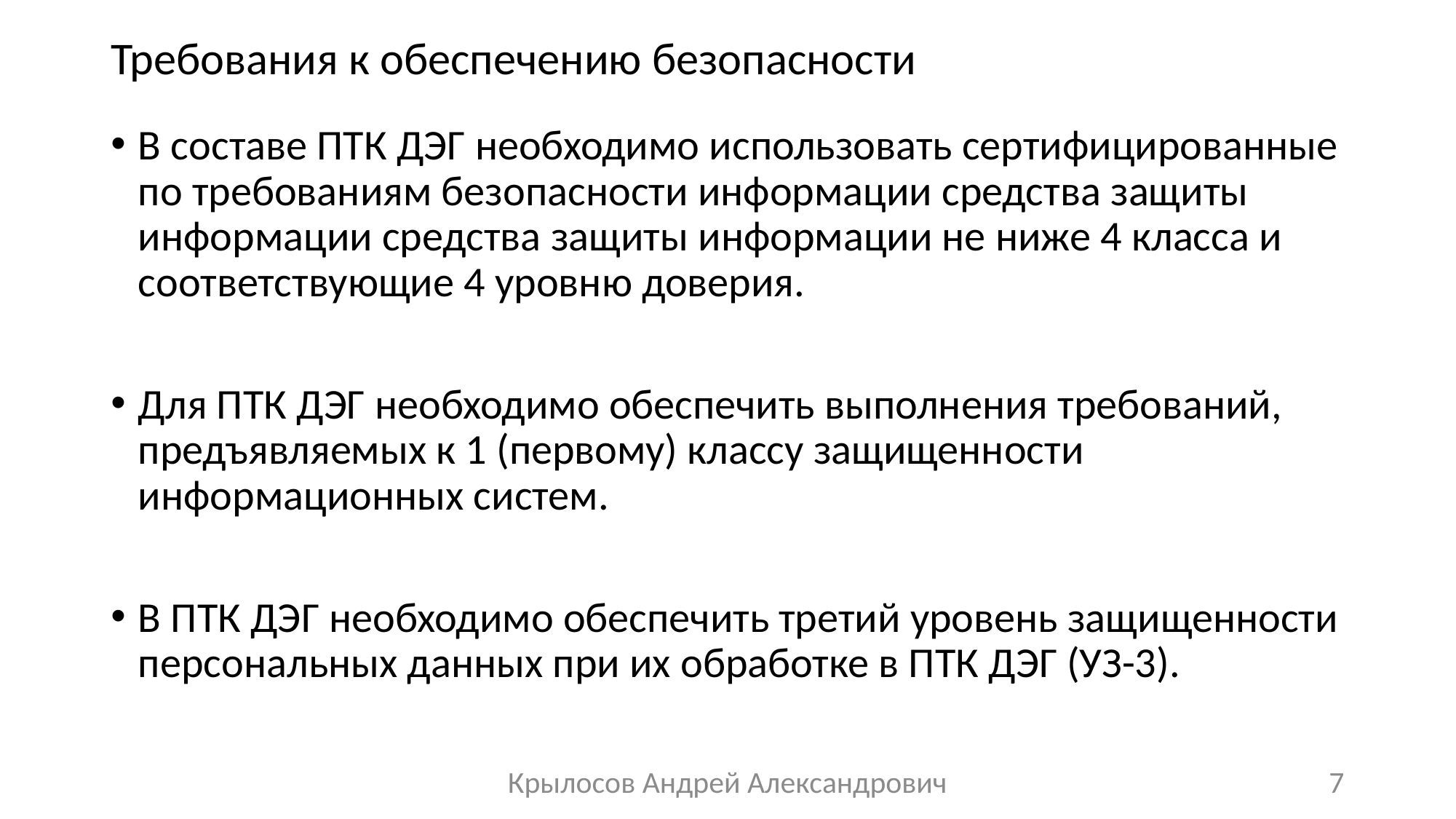

# Требования к обеспечению безопасности
В составе ПТК ДЭГ необходимо использовать сертифицированные по требованиям безопасности информации средства защиты информации средства защиты информации не ниже 4 класса и соответствующие 4 уровню доверия.

Для ПТК ДЭГ необходимо обеспечить выполнения требований, предъявляемых к 1 (первому) классу защищенности информационных систем.

В ПТК ДЭГ необходимо обеспечить третий уровень защищенности персональных данных при их обработке в ПТК ДЭГ (УЗ-3).

Крылосов Андрей Александрович
7